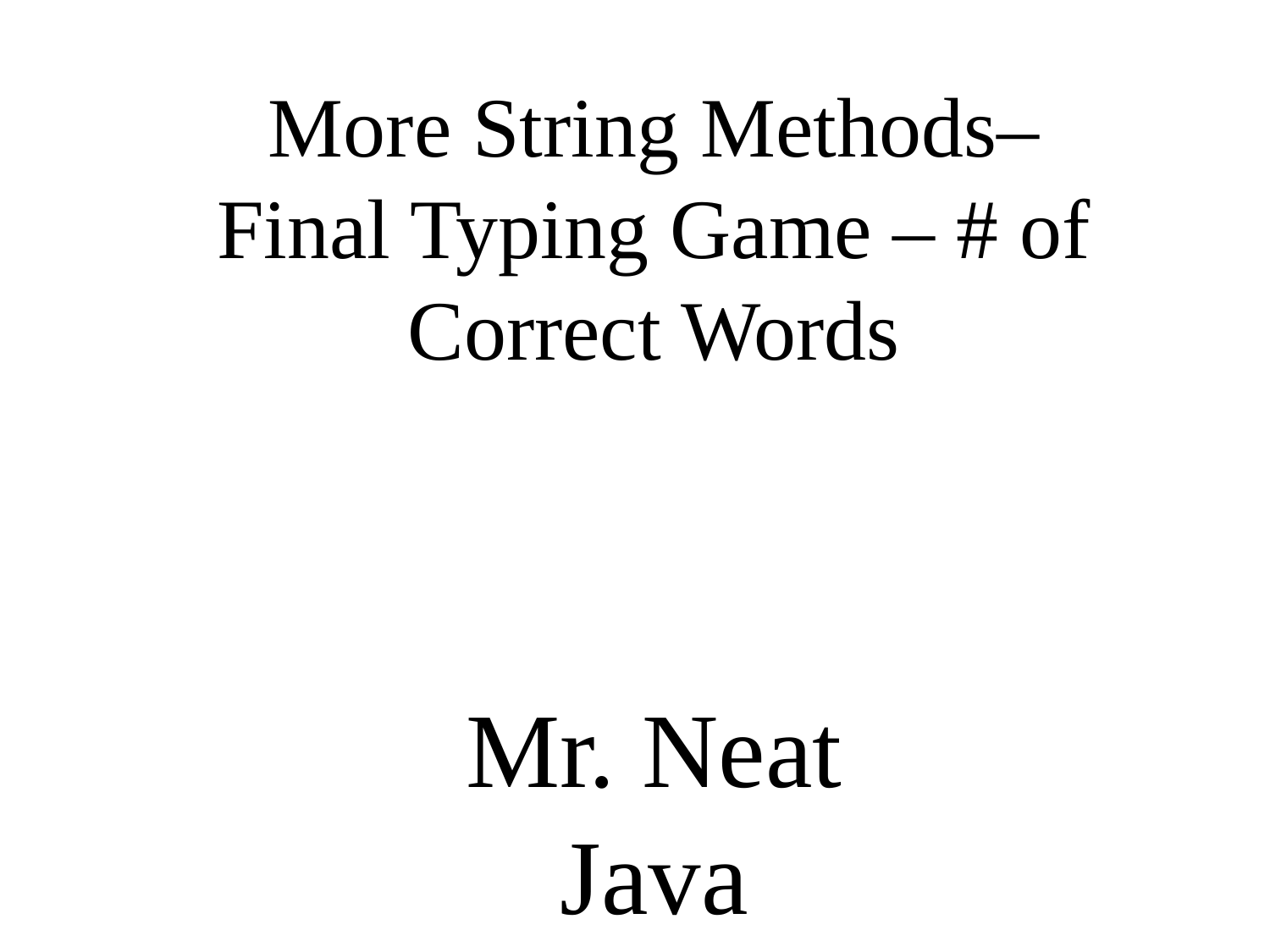

More String Methods– Final Typing Game – # of Correct Words

Mr. Neat
Java